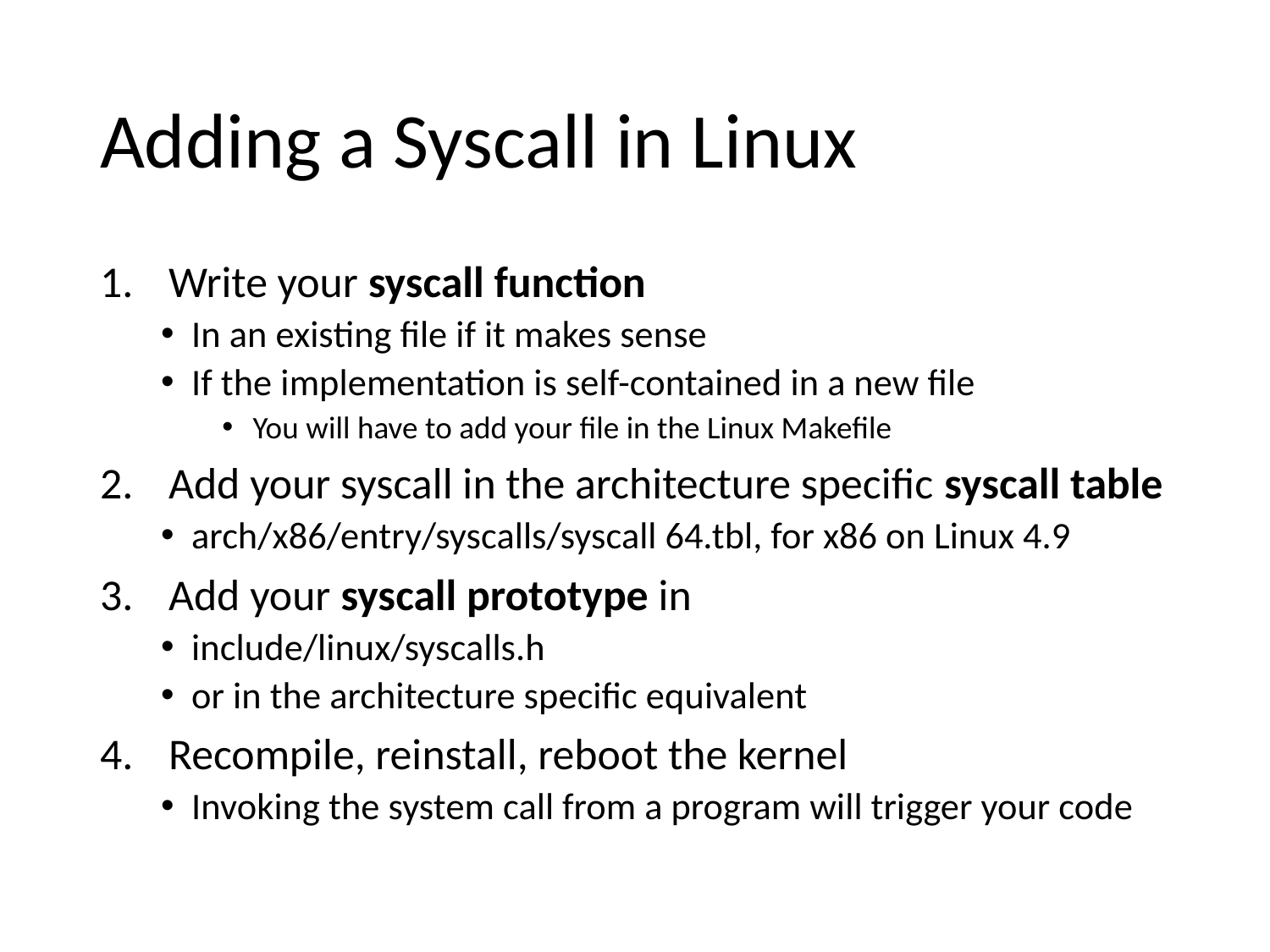

# Adding a Syscall in Linux
Write your syscall function
In an existing file if it makes sense
If the implementation is self-contained in a new file
You will have to add your file in the Linux Makefile
Add your syscall in the architecture specific syscall table
arch/x86/entry/syscalls/syscall 64.tbl, for x86 on Linux 4.9
Add your syscall prototype in
include/linux/syscalls.h
or in the architecture specific equivalent
Recompile, reinstall, reboot the kernel
Invoking the system call from a program will trigger your code